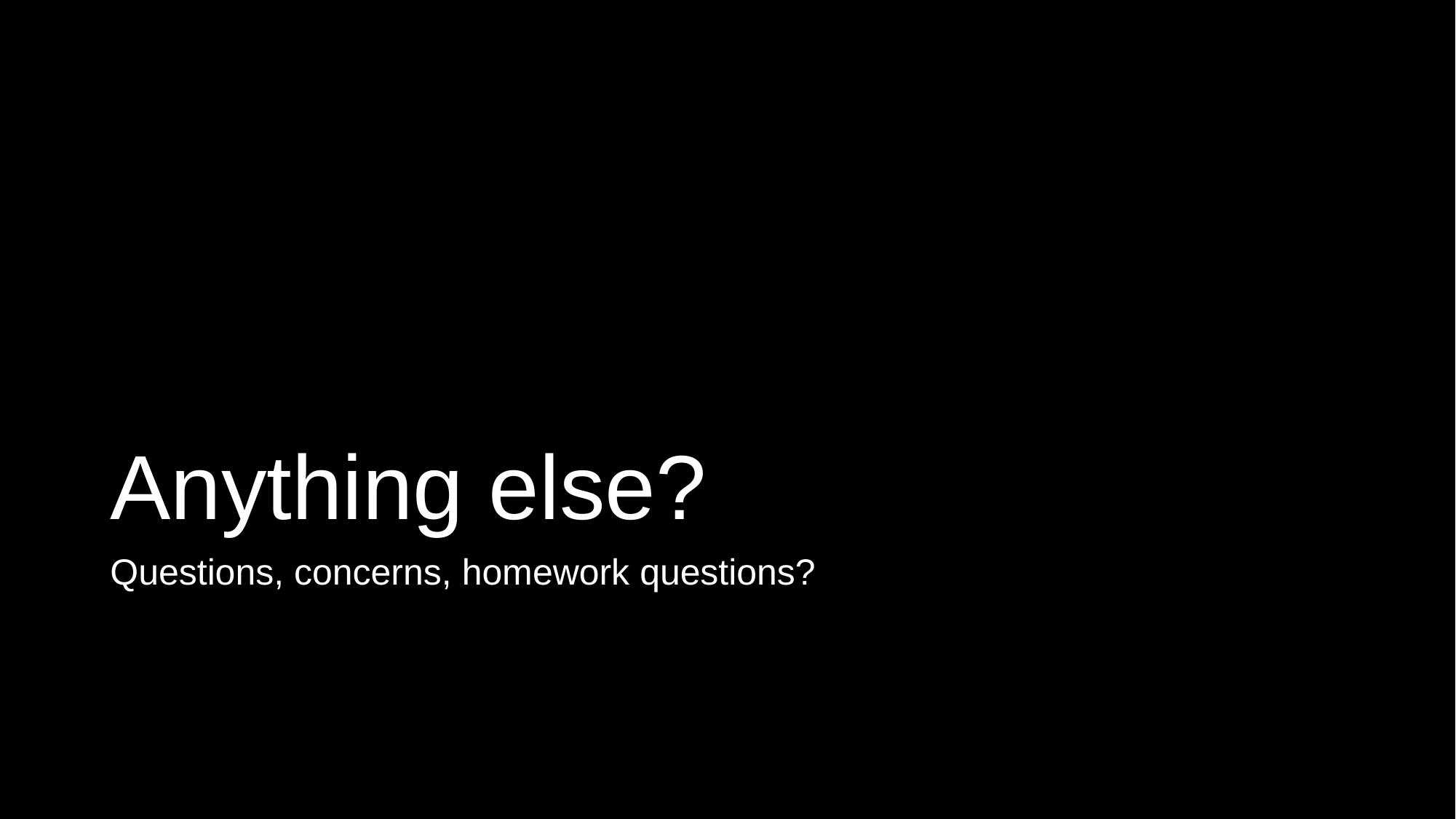

# Anything else?
Questions, concerns, homework questions?